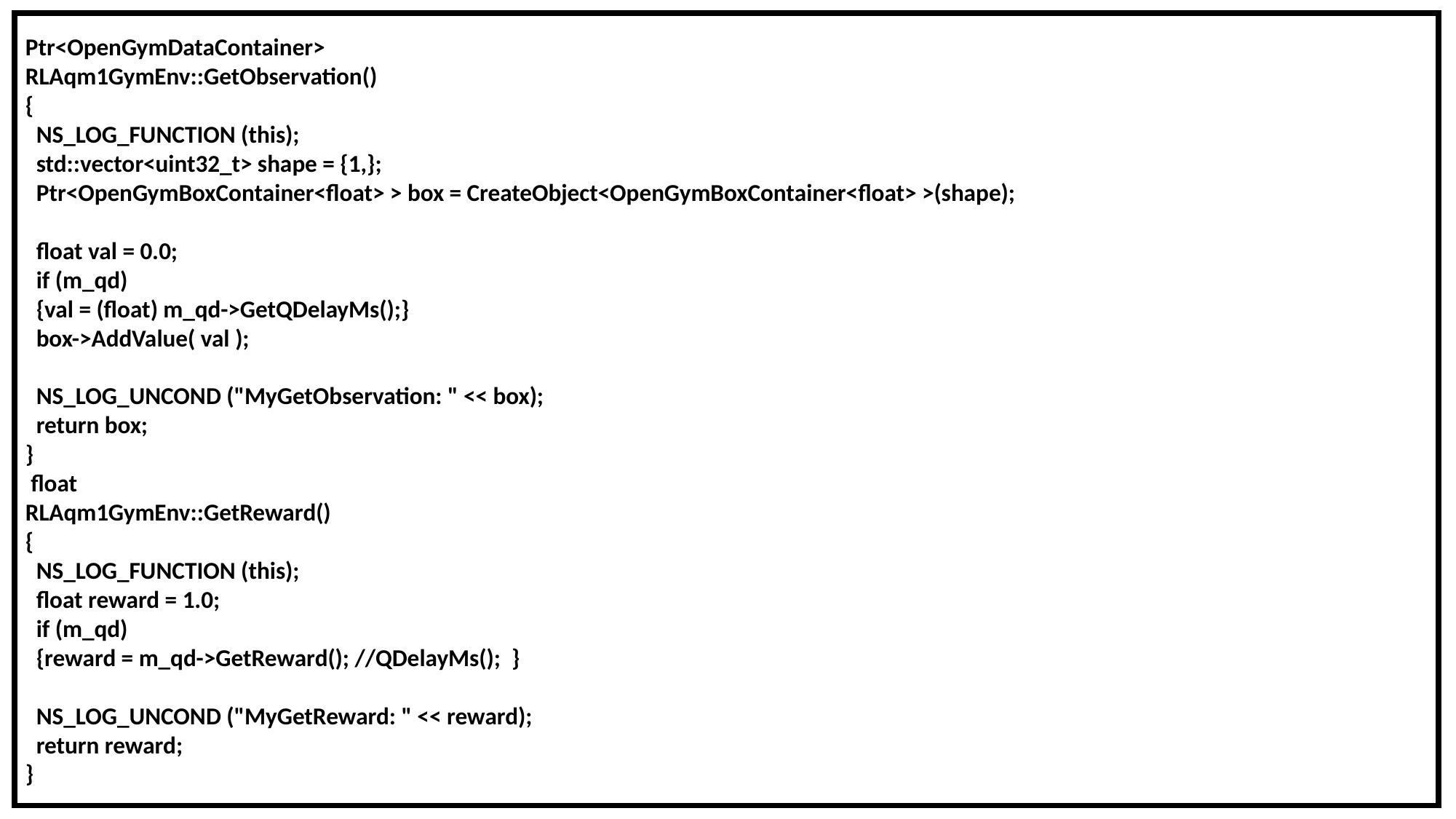

Ptr<OpenGymDataContainer>
RLAqm1GymEnv::GetObservation()
{
  NS_LOG_FUNCTION (this);
  std::vector<uint32_t> shape = {1,};
  Ptr<OpenGymBoxContainer<float> > box = CreateObject<OpenGymBoxContainer<float> >(shape);

  float val = 0.0;
  if (m_qd)
  {val = (float) m_qd->GetQDelayMs();}
  box->AddValue( val );

  NS_LOG_UNCOND ("MyGetObservation: " << box);
  return box;
}
 float
RLAqm1GymEnv::GetReward()
{
  NS_LOG_FUNCTION (this);
  float reward = 1.0;
  if (m_qd)
  {reward = m_qd->GetReward(); //QDelayMs();  }

  NS_LOG_UNCOND ("MyGetReward: " << reward);
  return reward;
}